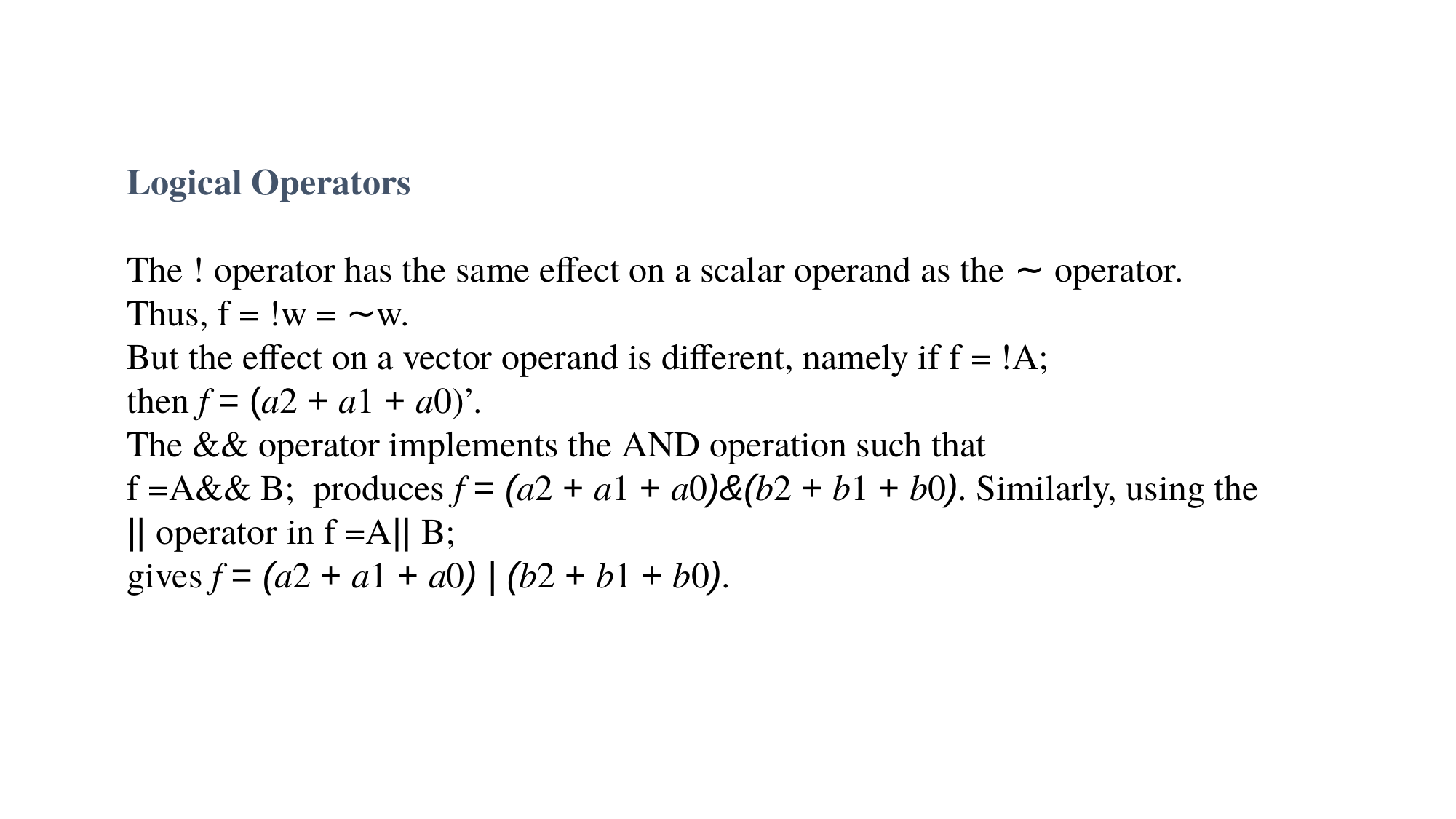

Logical Operators

The ! operator has the same effect on a scalar operand as the ∼ operator. Thus, f = !w = ∼w.
But the effect on a vector operand is different, namely if f = !A;
then f = (a2 + a1 + a0)’.
The && operator implements the AND operation such that
f =A&& B;  produces f = (a2 + a1 + a0)&(b2 + b1 + b0). Similarly, using the || operator in f =A|| B;
gives f = (a2 + a1 + a0) | (b2 + b1 + b0).